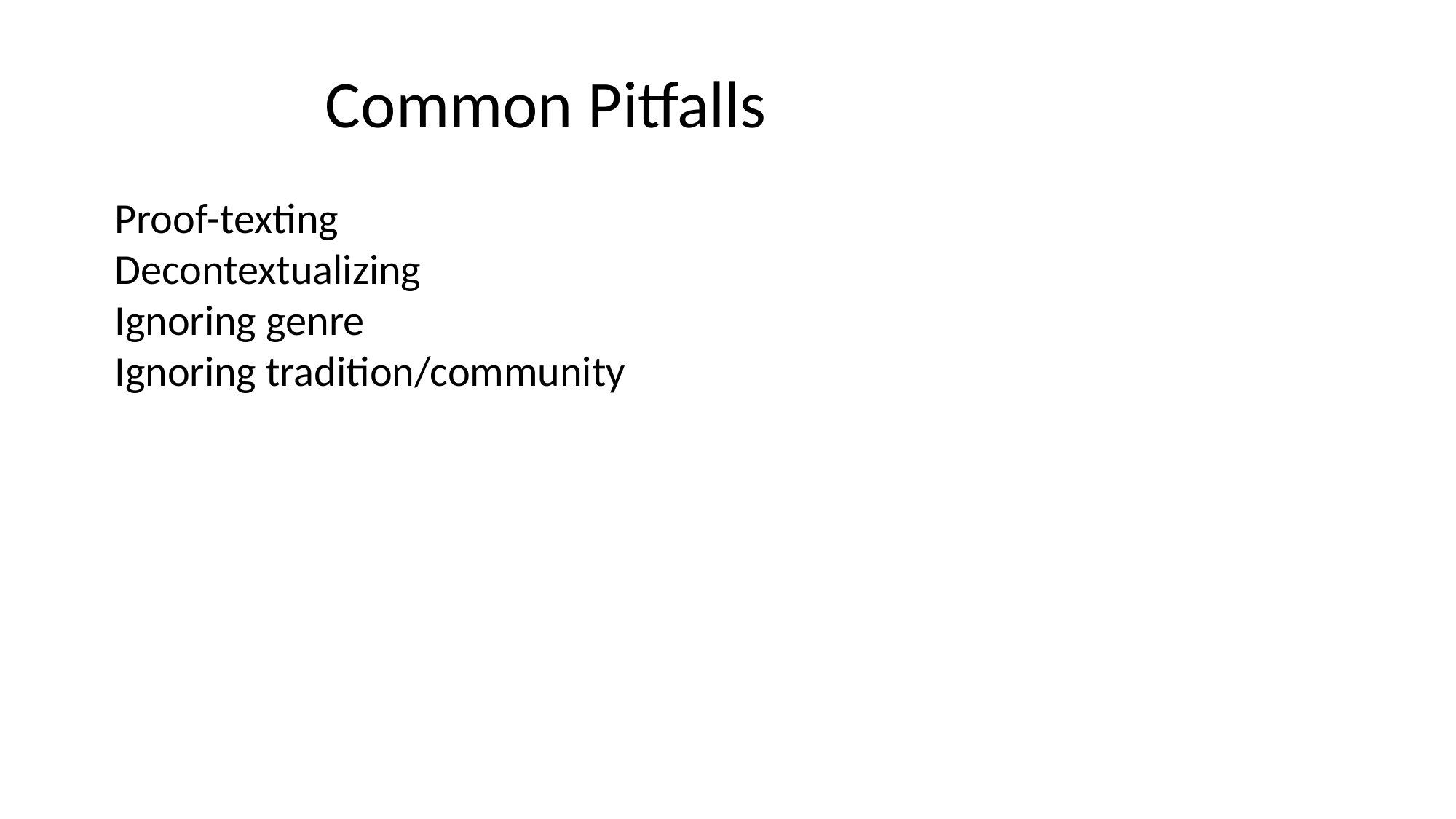

# Common Pitfalls
Proof-texting
Decontextualizing
Ignoring genre
Ignoring tradition/community